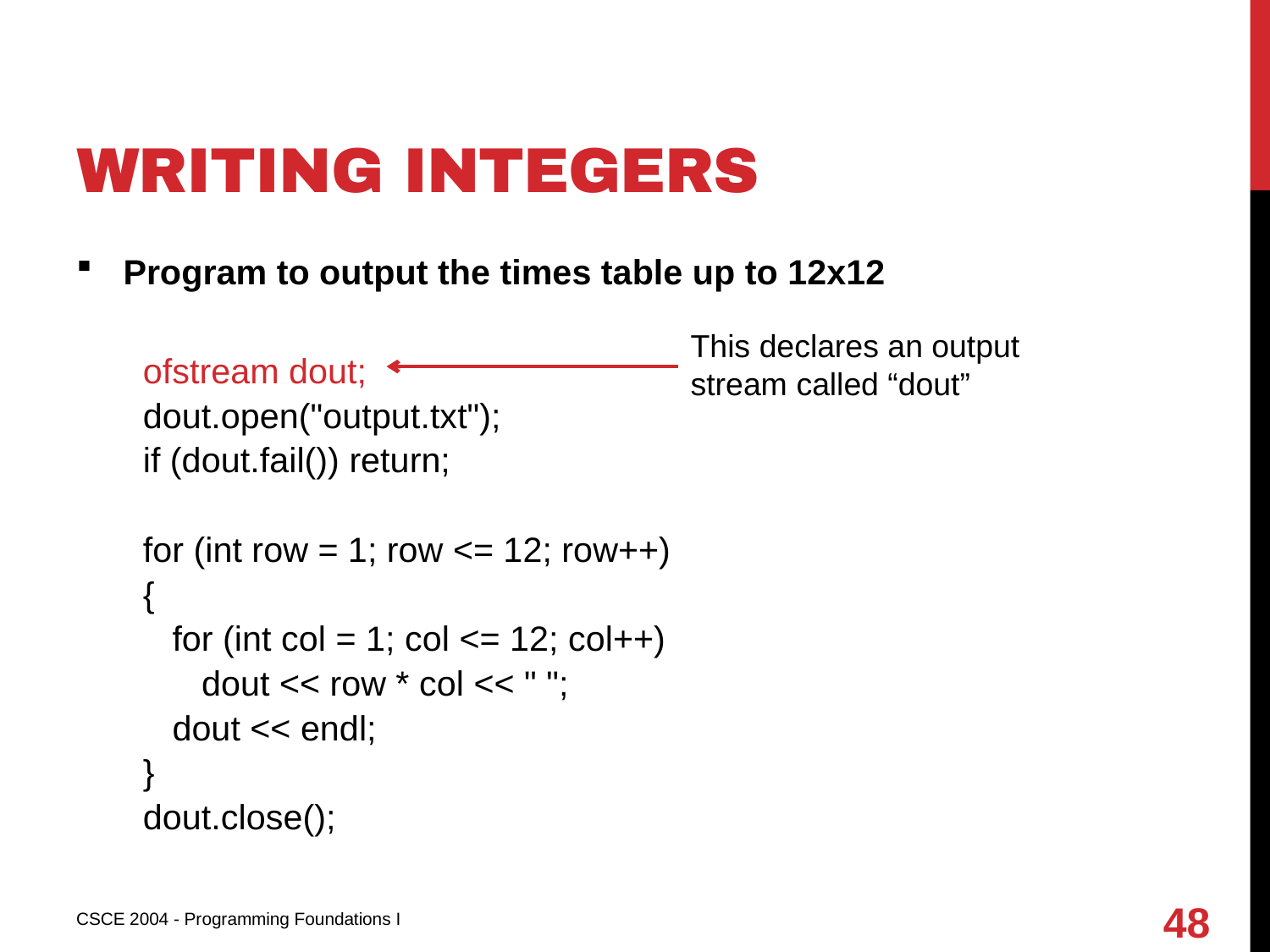

# Writing integers
Program to output the times table up to 12x12

   ofstream dout;
   dout.open("output.txt");
   if (dout.fail()) return;

   for (int row = 1; row <= 12; row++)
   {
      for (int col = 1; col <= 12; col++)
         dout << row * col << " ";
      dout << endl;
   }
   dout.close();
This declares an output stream called “dout”
48
CSCE 2004 - Programming Foundations I